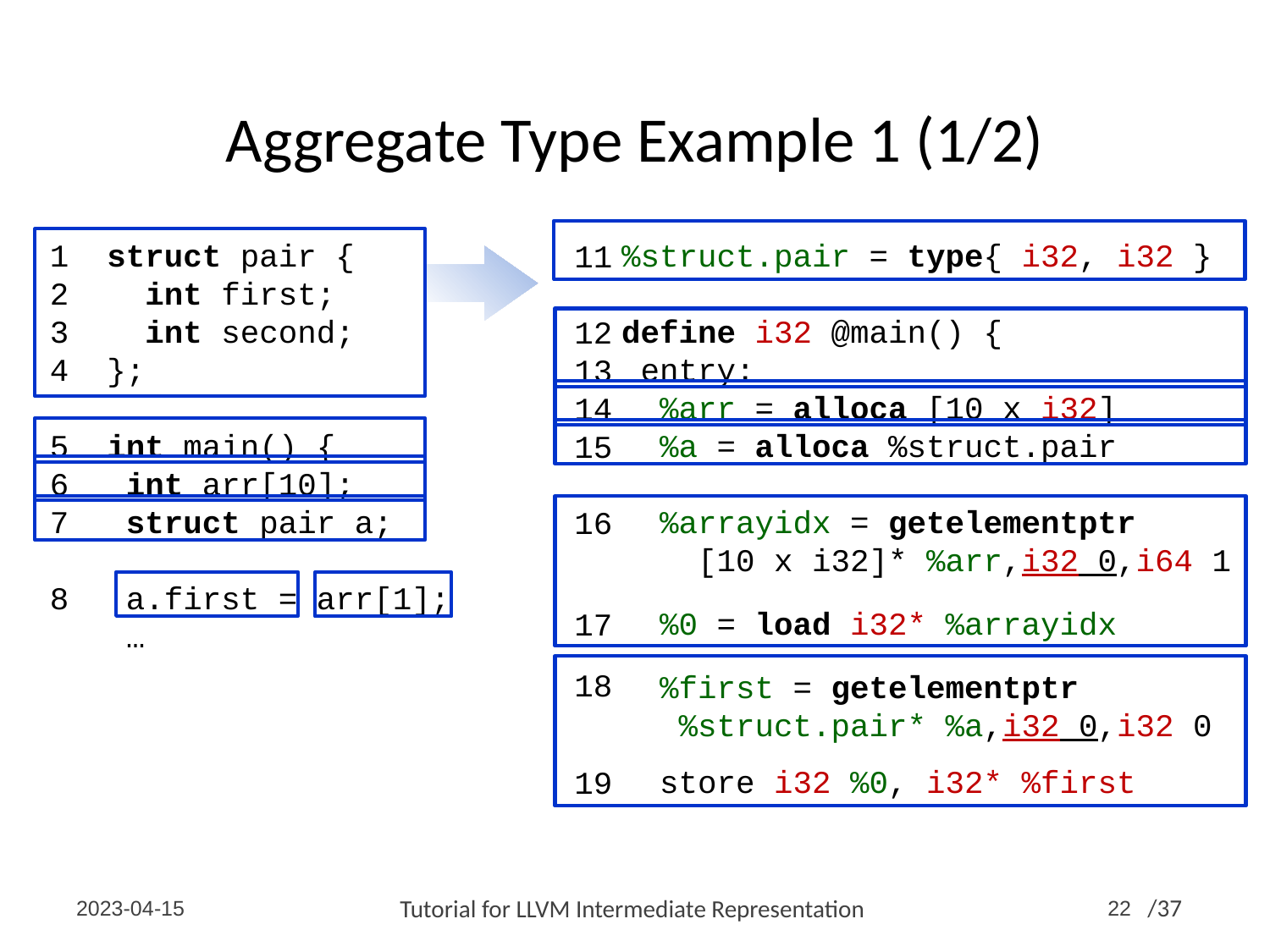

# Aggregate Type Example 1 (1/2)

1  struct pair {
2    int first;
3    int second;
4  };

5  int main() {
6   int arr[10];
7   struct pair a;

8   a.first = arr[1];
    …

%struct.pair = type{ i32, i32 }

define i32 @main() {
 entry:
  %arr = alloca [10 x i32]
  %a = alloca %struct.pair

  %arrayidx = getelementptr
    [10 x i32]* %arr,i32 0,i64 1
  %0 = load i32* %arrayidx
  %first = getelementptr
   %struct.pair* %a,i32 0,i32 0

  store i32 %0, i32* %first
11

12
13
14
15

16

17

18

19

2023-04-15
Tutorial for LLVM Intermediate Representation
22